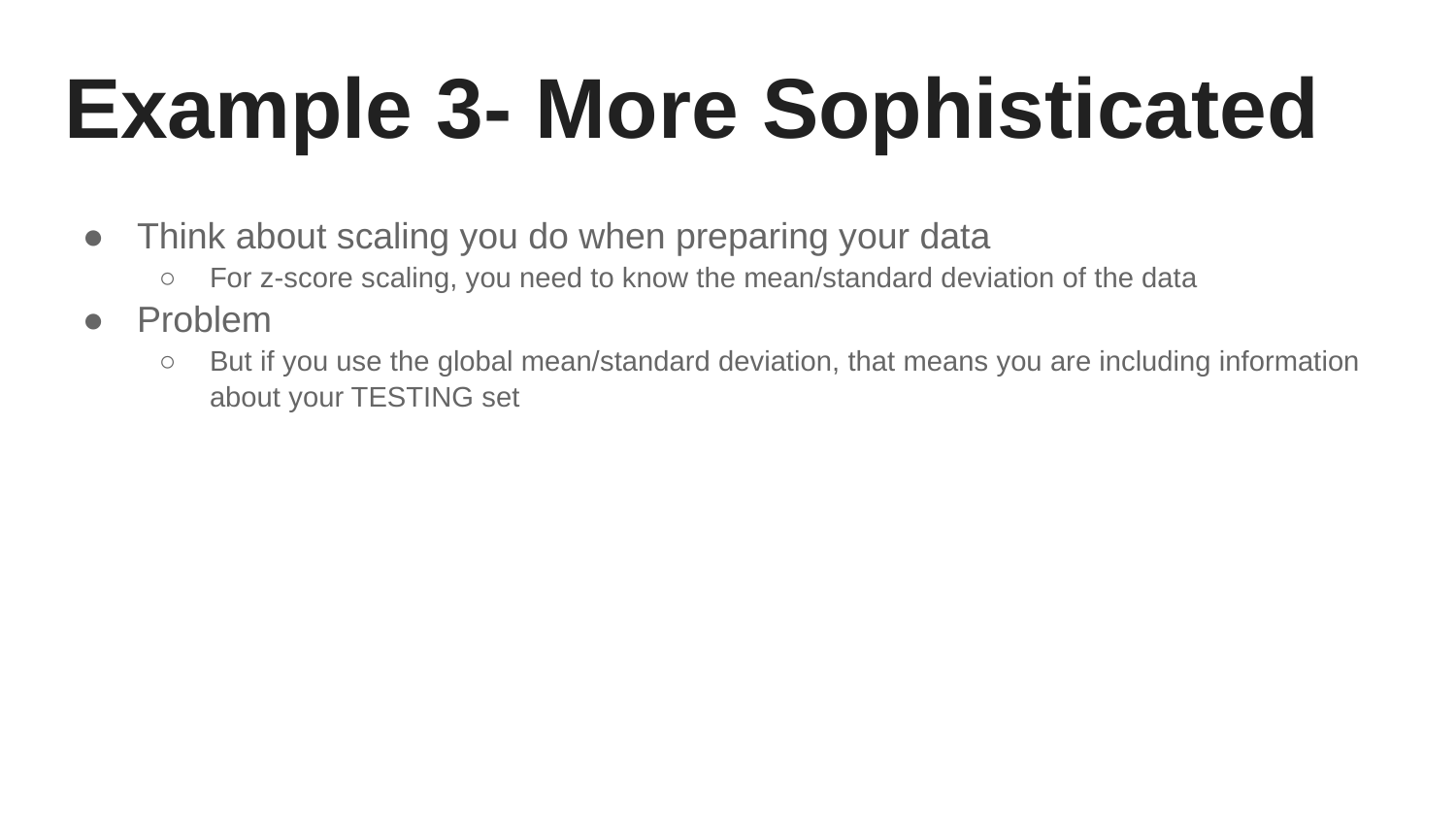

# Example 3- More Sophisticated
Think about scaling you do when preparing your data
For z-score scaling, you need to know the mean/standard deviation of the data
Problem
But if you use the global mean/standard deviation, that means you are including information about your TESTING set